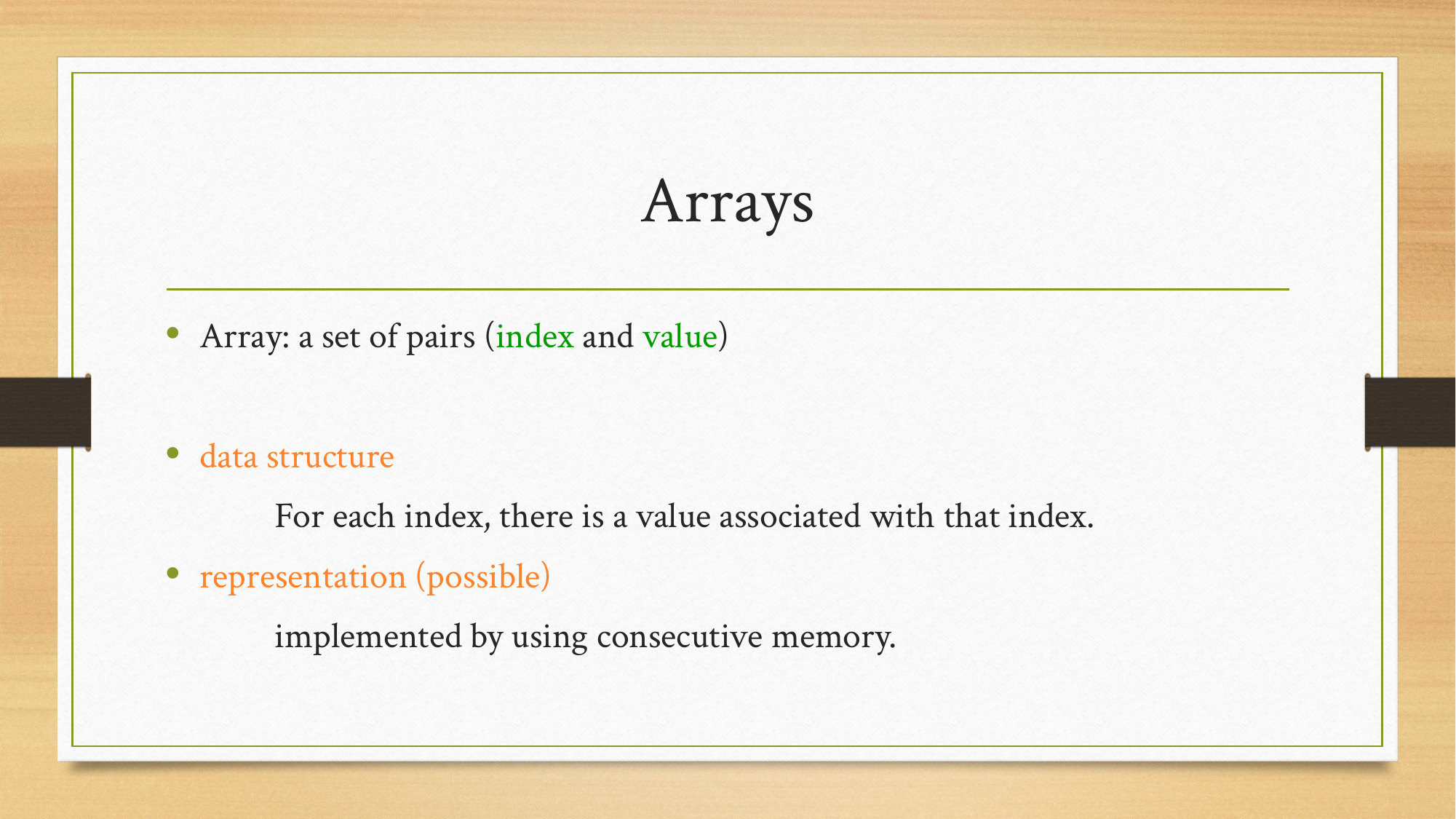

# Arrays
Array: a set of pairs (index and value)

data structure
	For each index, there is a value associated with that index.
representation (possible)
	implemented by using consecutive memory.